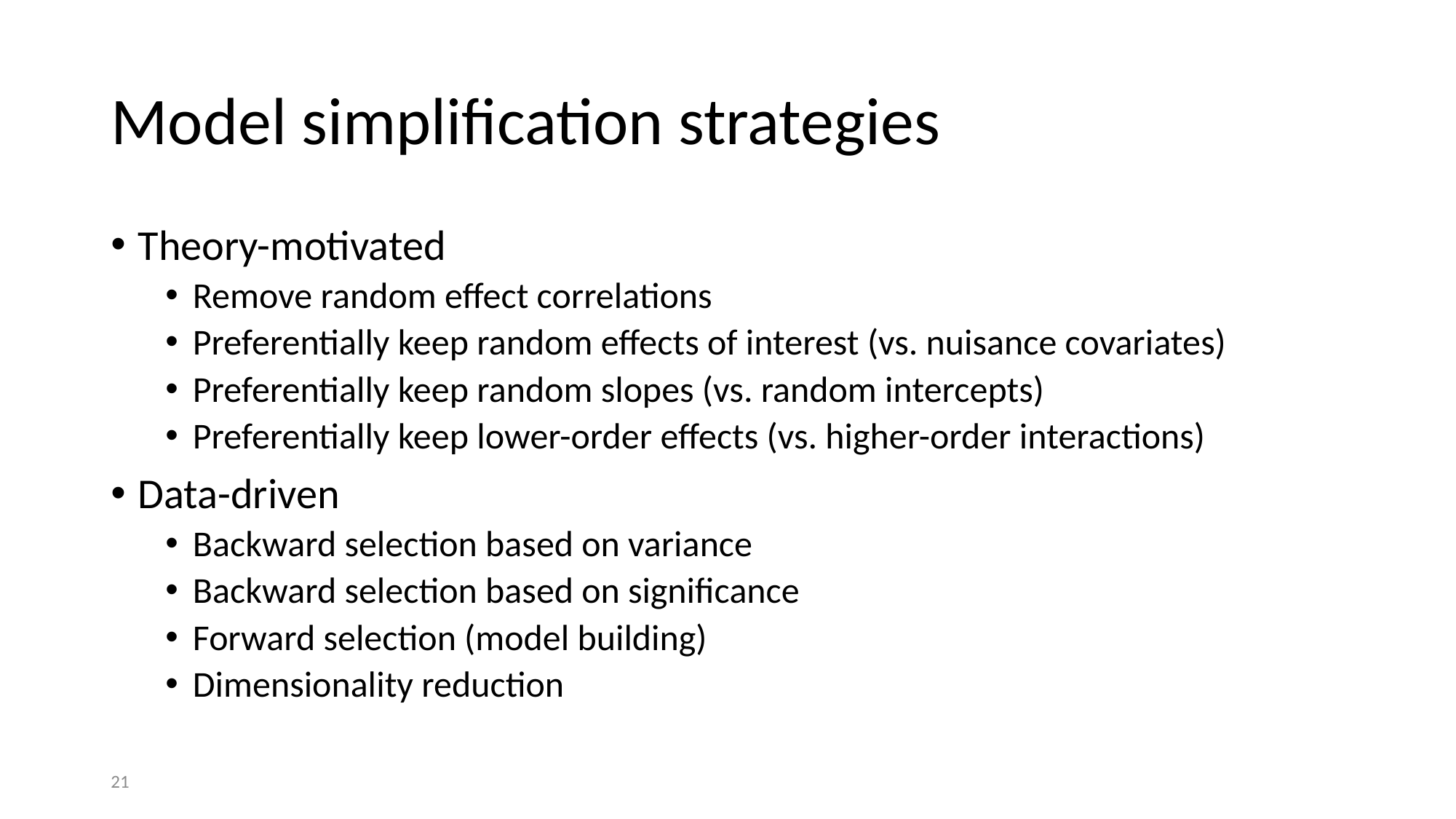

# Model simplification strategies
Theory-motivated
Remove random effect correlations
Preferentially keep random effects of interest (vs. nuisance covariates)
Preferentially keep random slopes (vs. random intercepts)
Preferentially keep lower-order effects (vs. higher-order interactions)
Data-driven
Backward selection based on variance
Backward selection based on significance
Forward selection (model building)
Dimensionality reduction
21